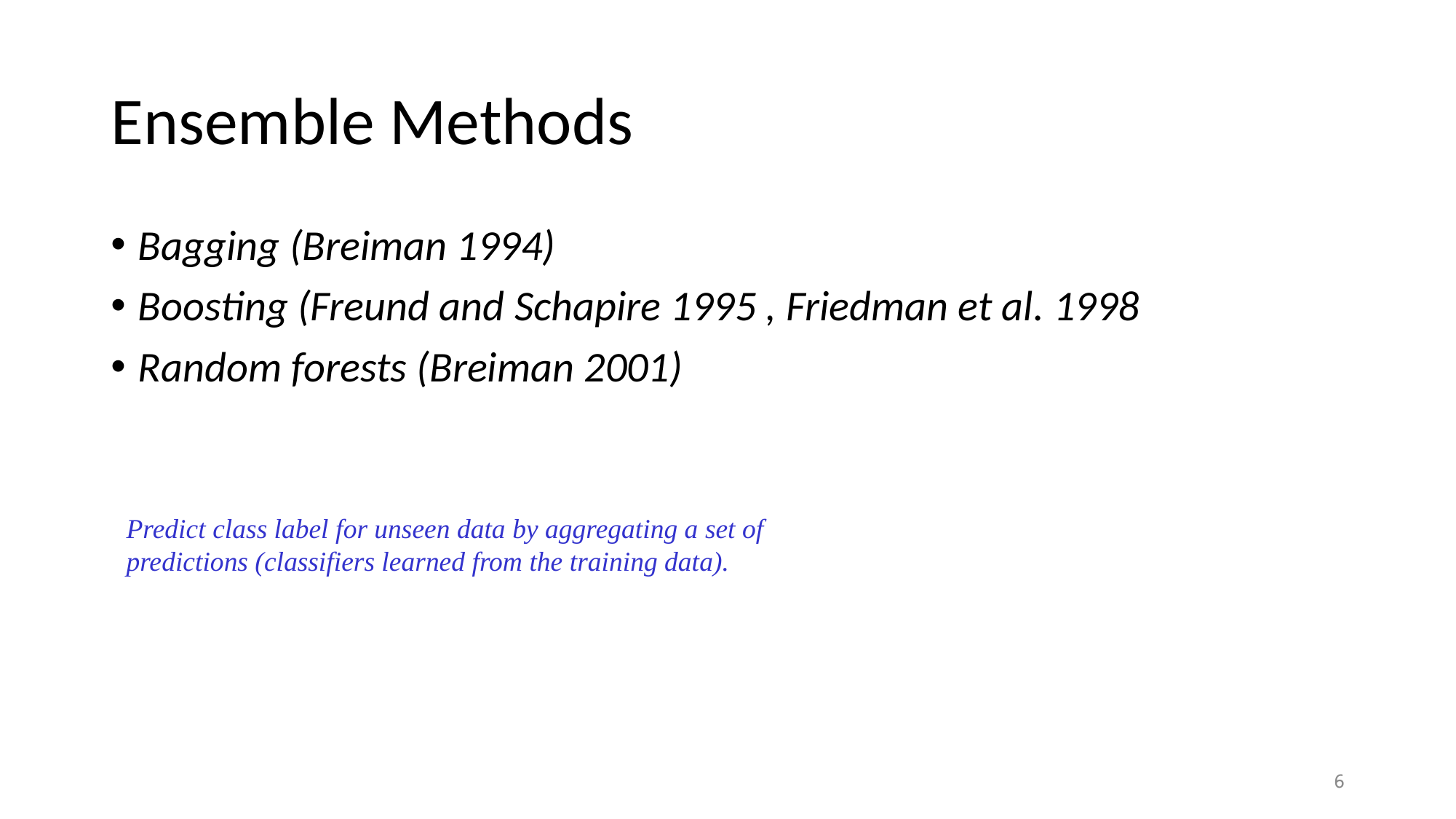

# Ensemble Methods
Bagging (Breiman 1994)
Boosting (Freund and Schapire 1995 , Friedman et al. 1998
Random forests (Breiman 2001)

Predict class label for unseen data by aggregating a set of predictions (classifiers learned from the training data).
6